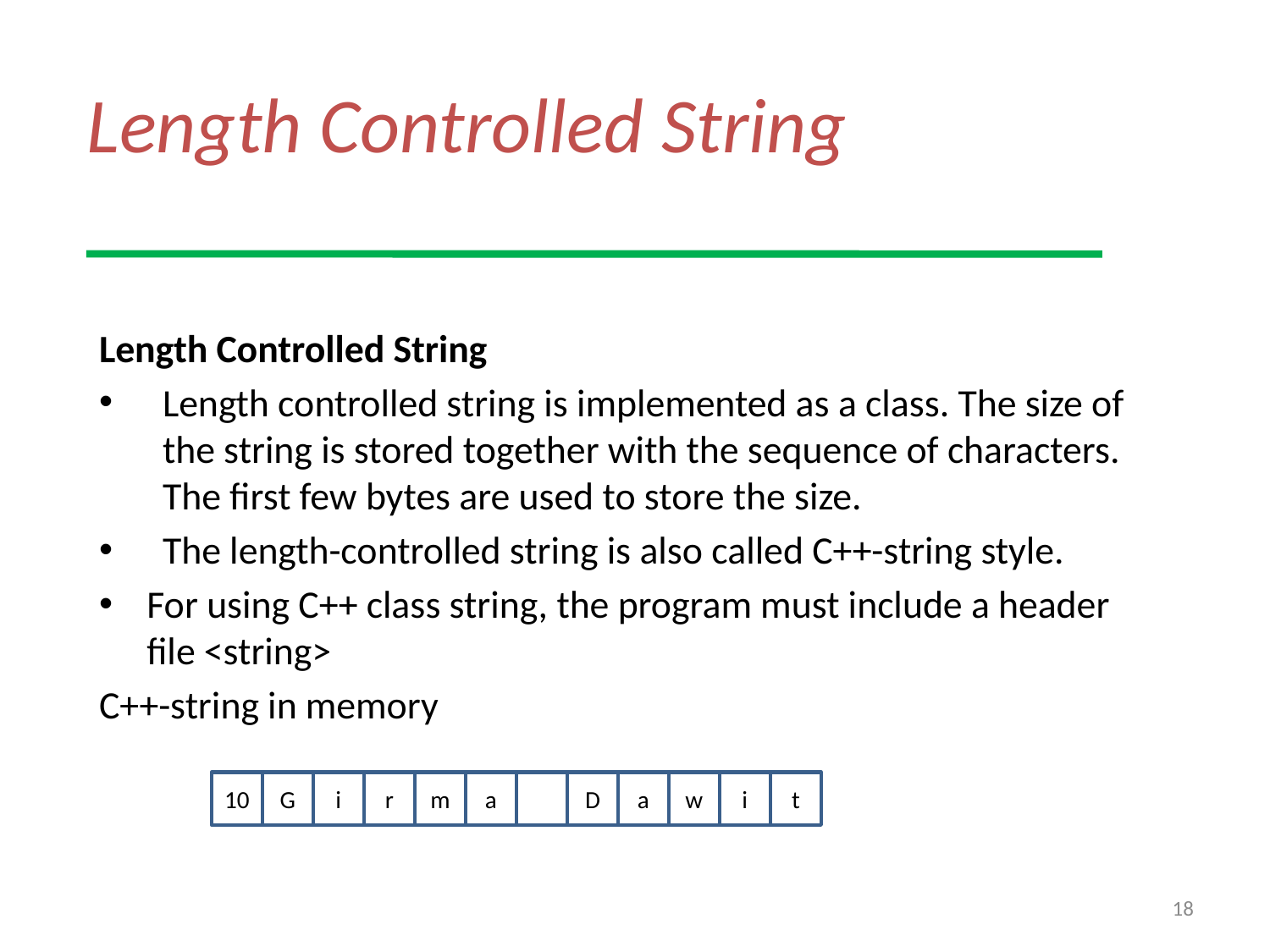

# Length Controlled String
Length Controlled String
Length controlled string is implemented as a class. The size of the string is stored together with the sequence of characters. The first few bytes are used to store the size.
The length-controlled string is also called C++-string style.
For using C++ class string, the program must include a header file <string>
C++-string in memory

10
i
r
m
a

D
a
w
i
t
G
18